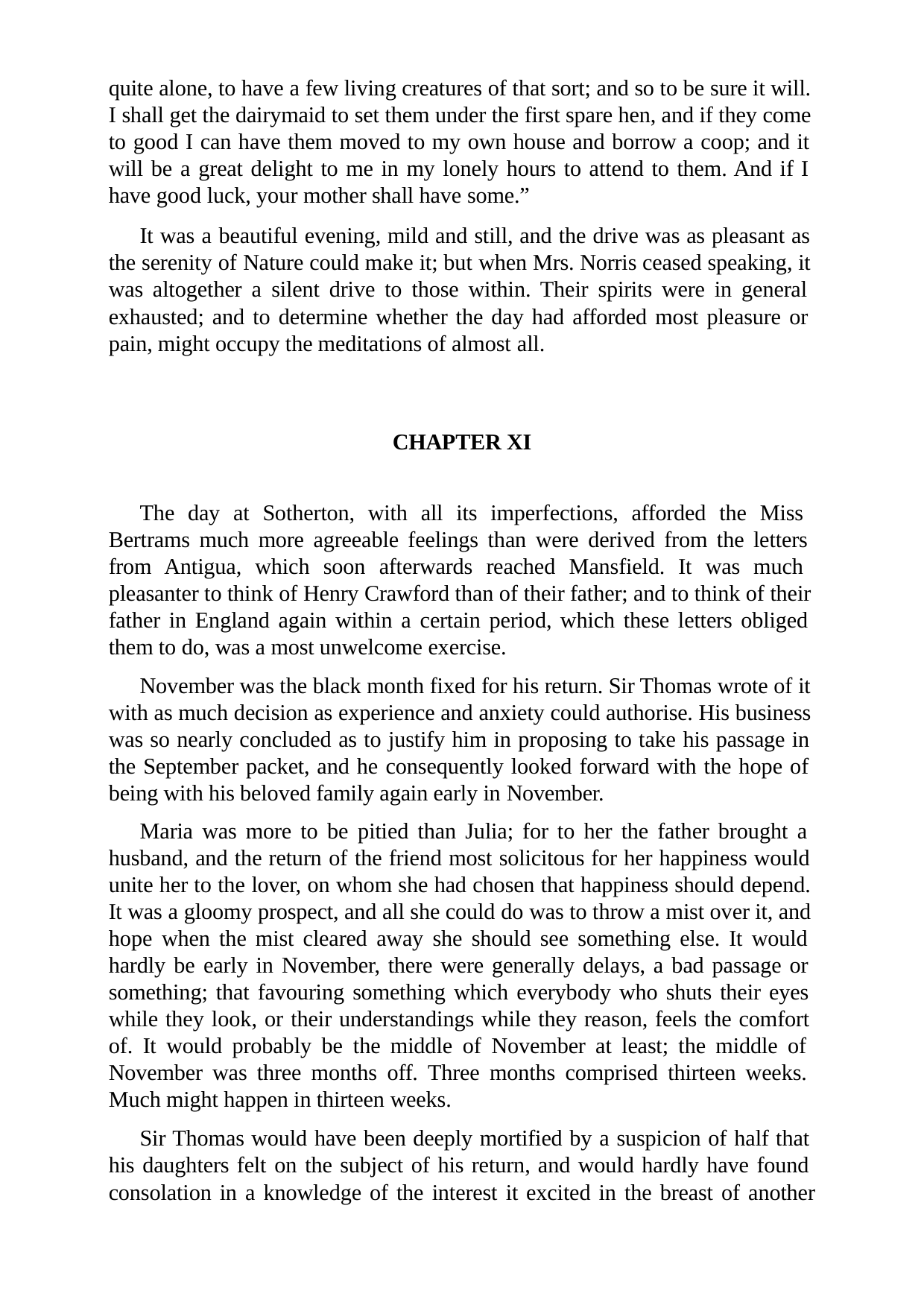

quite alone, to have a few living creatures of that sort; and so to be sure it will.  I shall get the dairymaid to set them under the first spare hen, and if they come  to good I can have them moved to my own house and borrow a coop; and it  will be a great delight to me in my lonely hours to attend to them. And if I  have good luck, your mother shall have some.”
It was a beautiful evening, mild and still, and the drive was as pleasant as  the serenity of Nature could make it; but when Mrs. Norris ceased speaking, it  was altogether a silent drive to those within. Their spirits were in general  exhausted; and to determine whether the day had afforded most pleasure or  pain, might occupy the meditations of almost all.
CHAPTER XI

The day at Sotherton, with all its imperfections, afforded the Miss  Bertrams much more agreeable feelings than were derived from the letters  from Antigua, which soon afterwards reached Mansfield. It was much  pleasanter to think of Henry Crawford than of their father; and to think of their  father in England again within a certain period, which these letters obliged  them to do, was a most unwelcome exercise.
November was the black month fixed for his return. Sir Thomas wrote of it  with as much decision as experience and anxiety could authorise. His business  was so nearly concluded as to justify him in proposing to take his passage in  the September packet, and he consequently looked forward with the hope of  being with his beloved family again early in November.
Maria was more to be pitied than Julia; for to her the father brought a  husband, and the return of the friend most solicitous for her happiness would  unite her to the lover, on whom she had chosen that happiness should depend.  It was a gloomy prospect, and all she could do was to throw a mist over it, and  hope when the mist cleared away she should see something else. It would  hardly be early in November, there were generally delays, a bad passage or  something; that favouring something which everybody who shuts their eyes  while they look, or their understandings while they reason, feels the comfort  of. It would probably be the middle of November at least; the middle of  November was three months off. Three months comprised thirteen weeks.  Much might happen in thirteen weeks.
Sir Thomas would have been deeply mortified by a suspicion of half that  his daughters felt on the subject of his return, and would hardly have found  consolation in a knowledge of the interest it excited in the breast of another